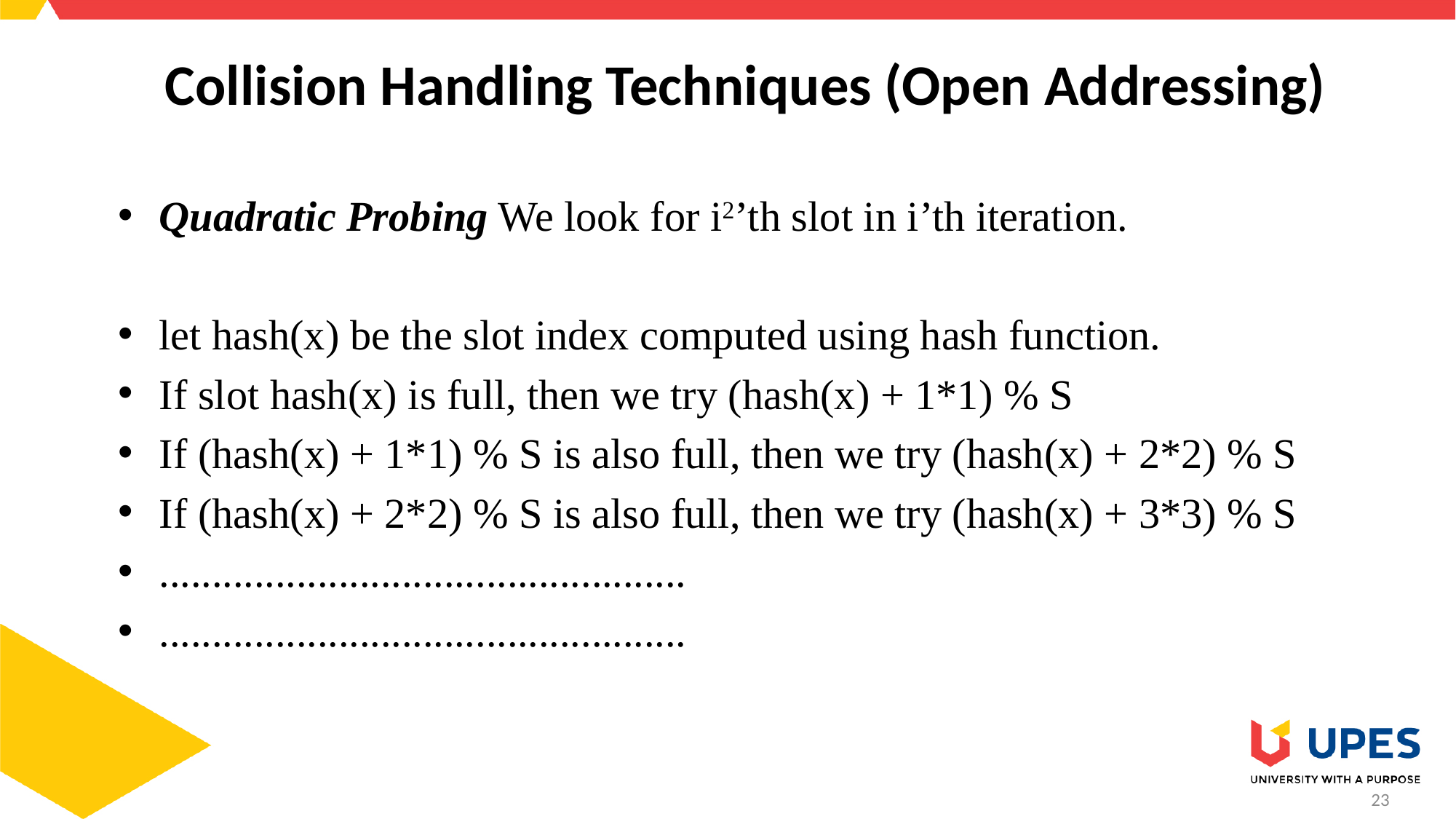

# Collision Handling Techniques (Open Addressing)
Quadratic Probing We look for i2’th slot in i’th iteration.

let hash(x) be the slot index computed using hash function.
If slot hash(x) is full, then we try (hash(x) + 1*1) % S
If (hash(x) + 1*1) % S is also full, then we try (hash(x) + 2*2) % S
If (hash(x) + 2*2) % S is also full, then we try (hash(x) + 3*3) % S
..................................................
..................................................